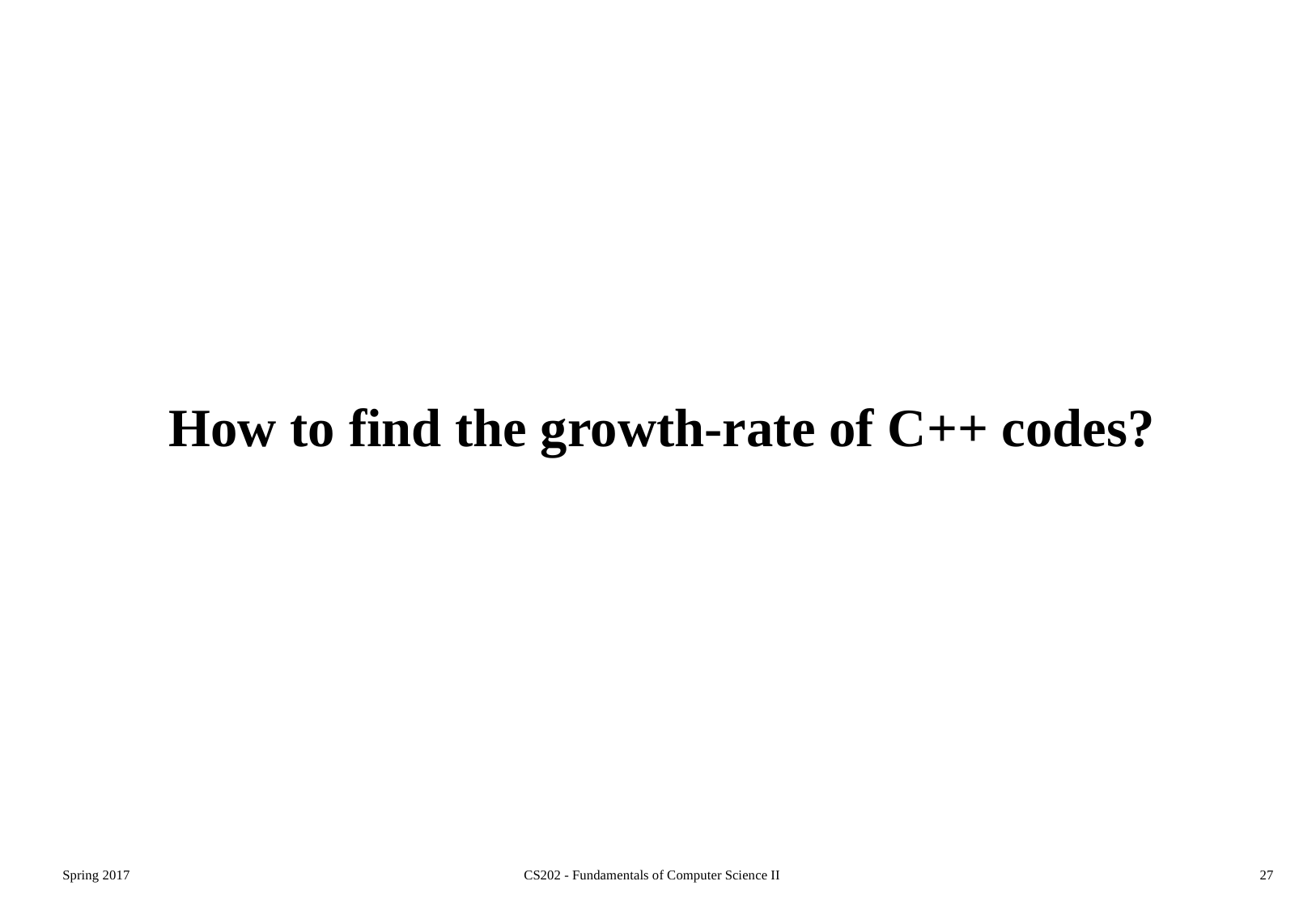

# How to find the growth-rate of C++ codes?
Spring 2017
CS202 - Fundamentals of Computer Science II
27